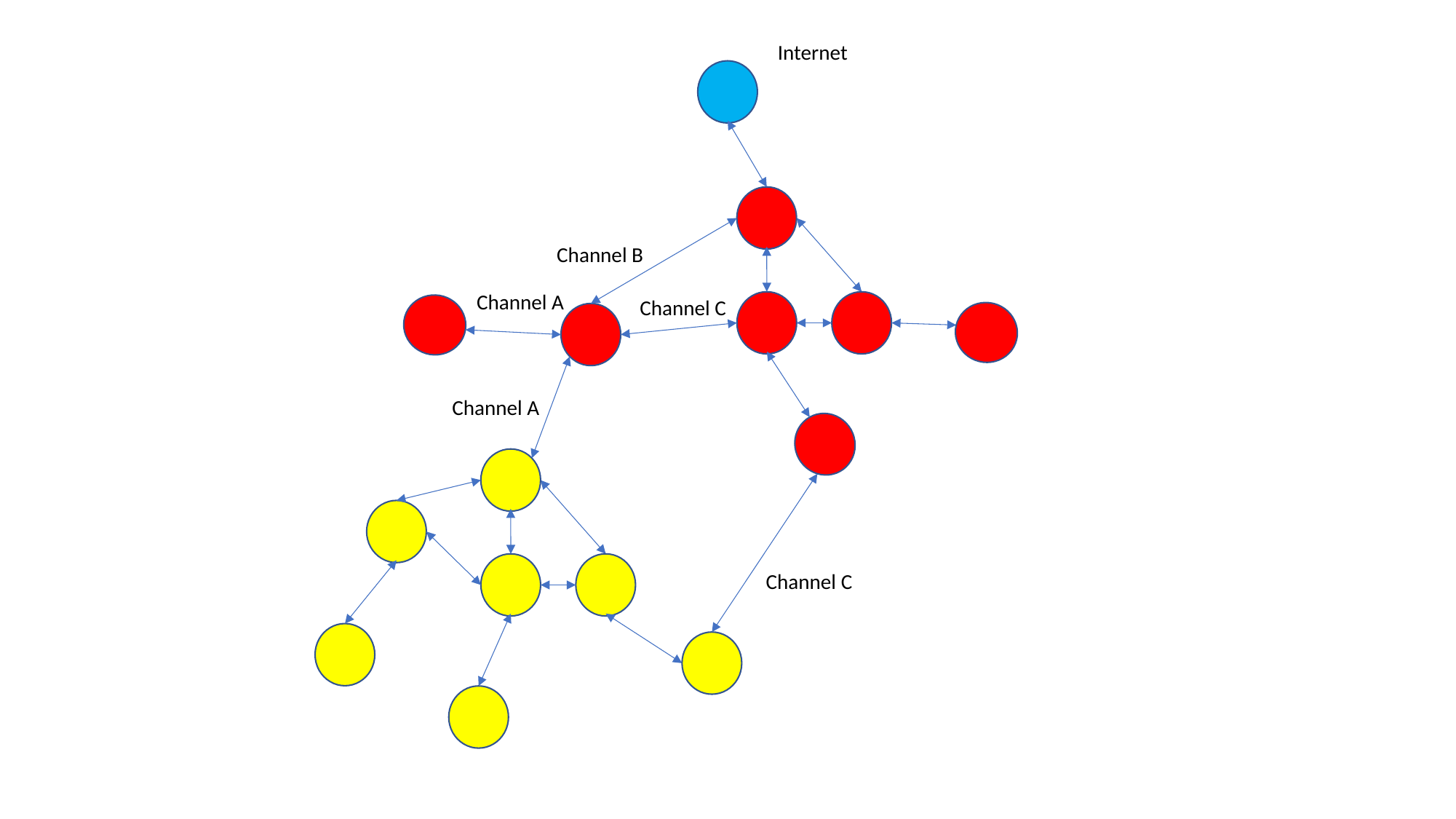

Internet

Channel B
Channel A
Channel C

Channel A

Channel C